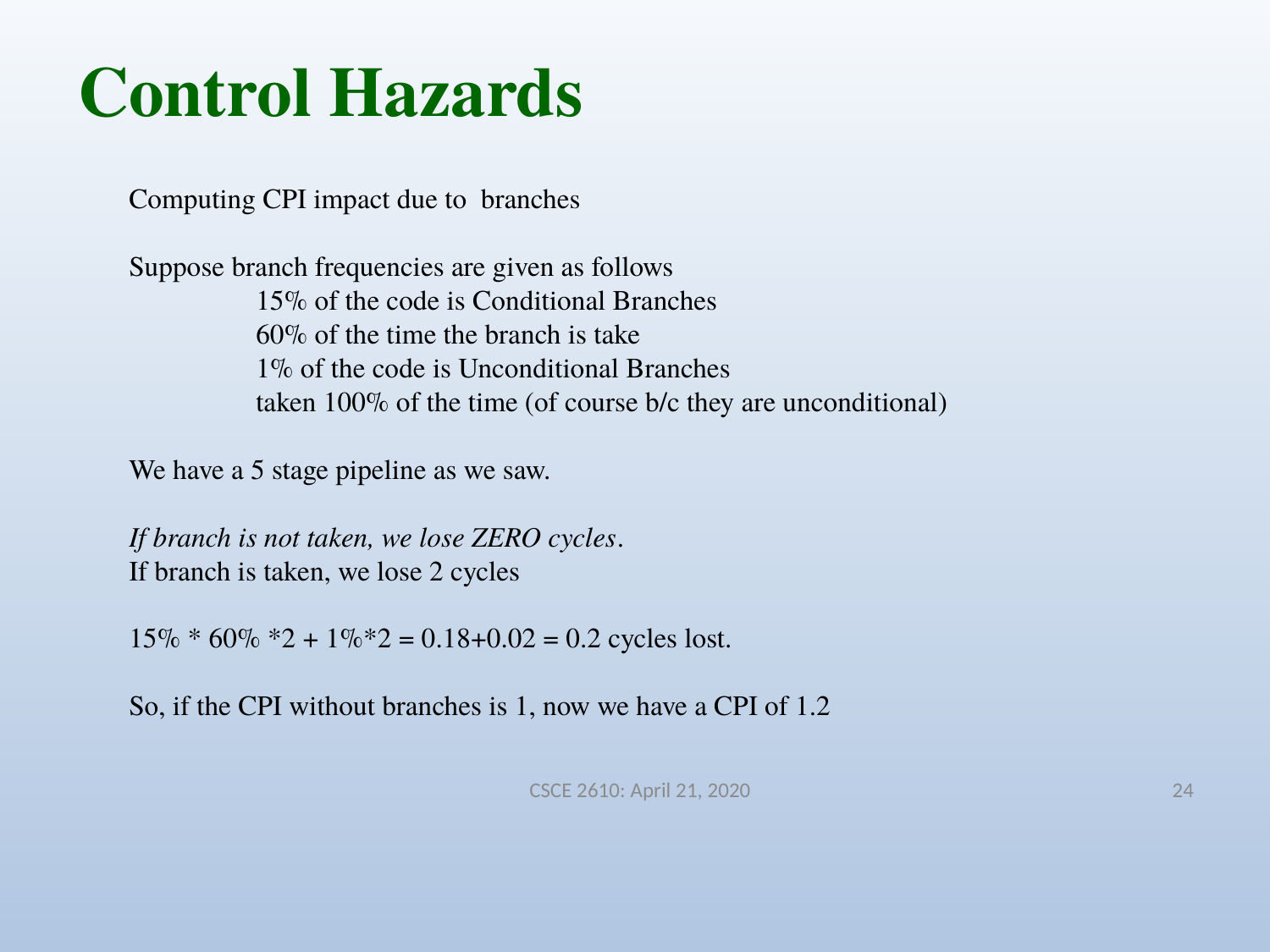

Control Hazards
Computing CPI impact due to  branches

Suppose branch frequencies are given as follows
	15% of the code is Conditional Branches
	60% of the time the branch is take
	1% of the code is Unconditional Branches
	taken 100% of the time (of course b/c they are unconditional)

We have a 5 stage pipeline as we saw.

If branch is not taken, we lose ZERO cycles.
If branch is taken, we lose 2 cycles

15% * 60% *2 + 1%*2 = 0.18+0.02 = 0.2 cycles lost.

So, if the CPI without branches is 1, now we have a CPI of 1.2
CSCE 2610: April 21, 2020
24